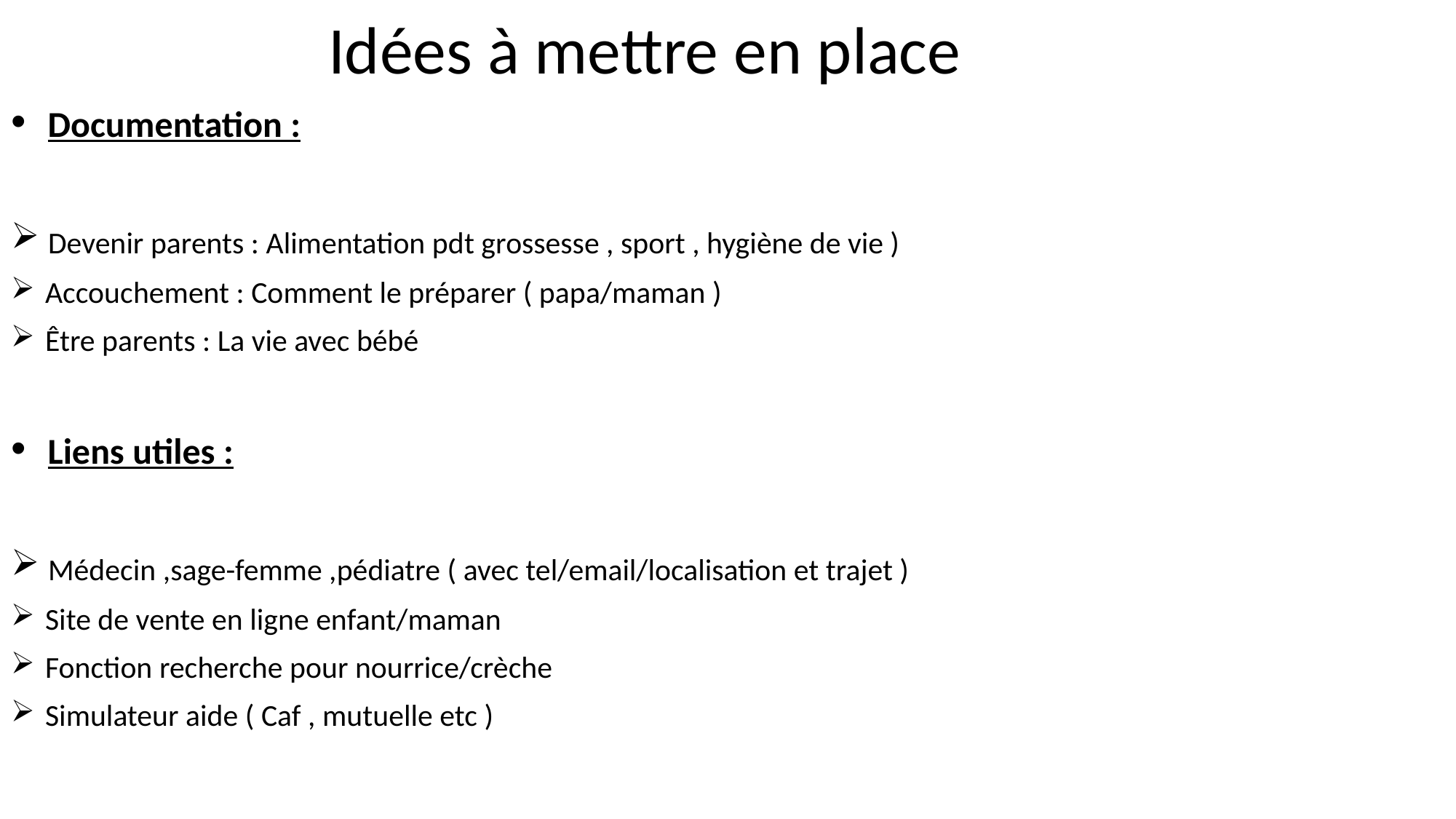

# Idées à mettre en place
 Documentation :

 Devenir parents : Alimentation pdt grossesse , sport , hygiène de vie )
 Accouchement : Comment le préparer ( papa/maman )
 Être parents : La vie avec bébé

 Liens utiles :

 Médecin ,sage-femme ,pédiatre ( avec tel/email/localisation et trajet )
 Site de vente en ligne enfant/maman
 Fonction recherche pour nourrice/crèche
 Simulateur aide ( Caf , mutuelle etc )